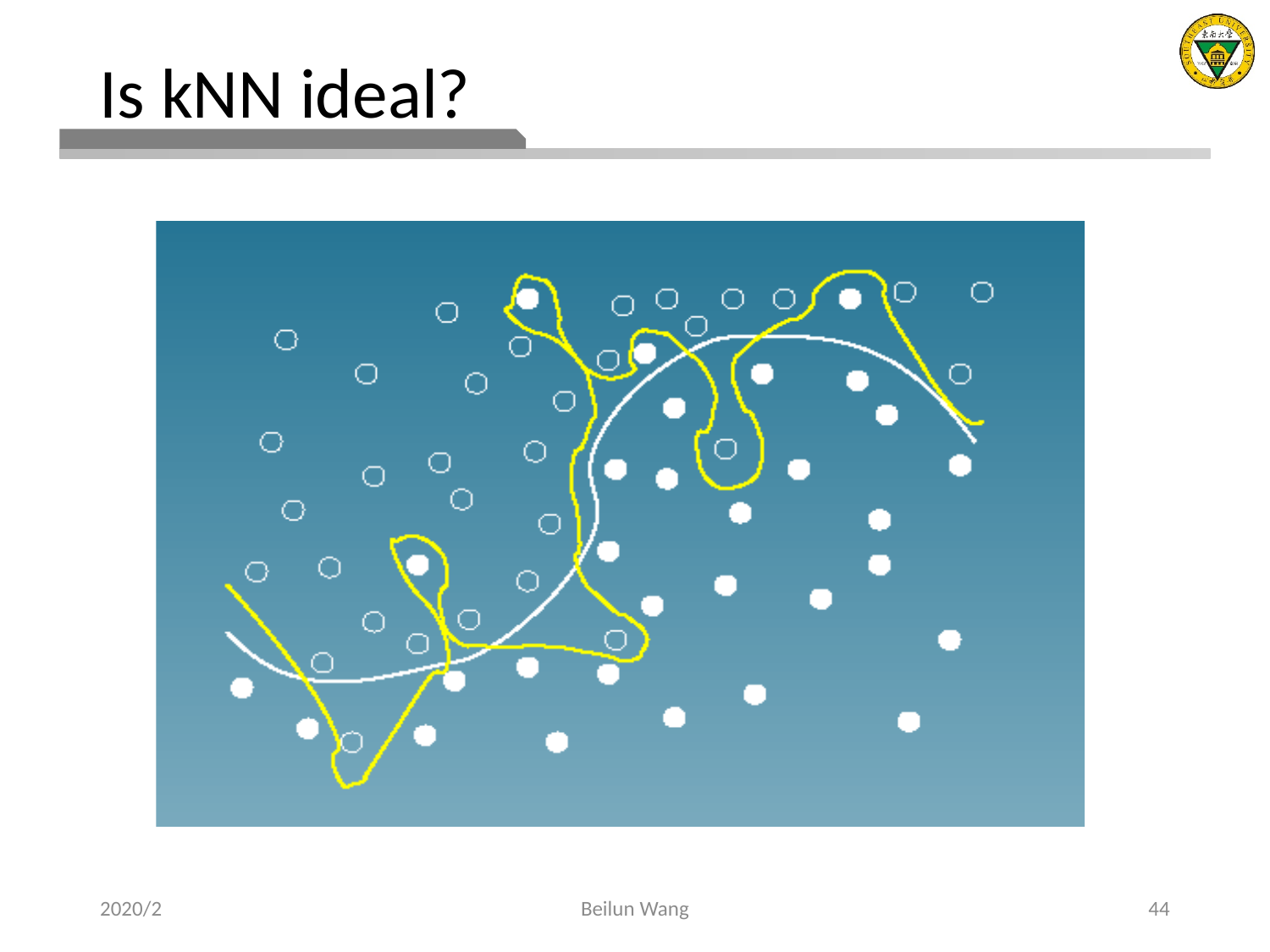

# Is kNN ideal?

2020/2
Beilun Wang
44